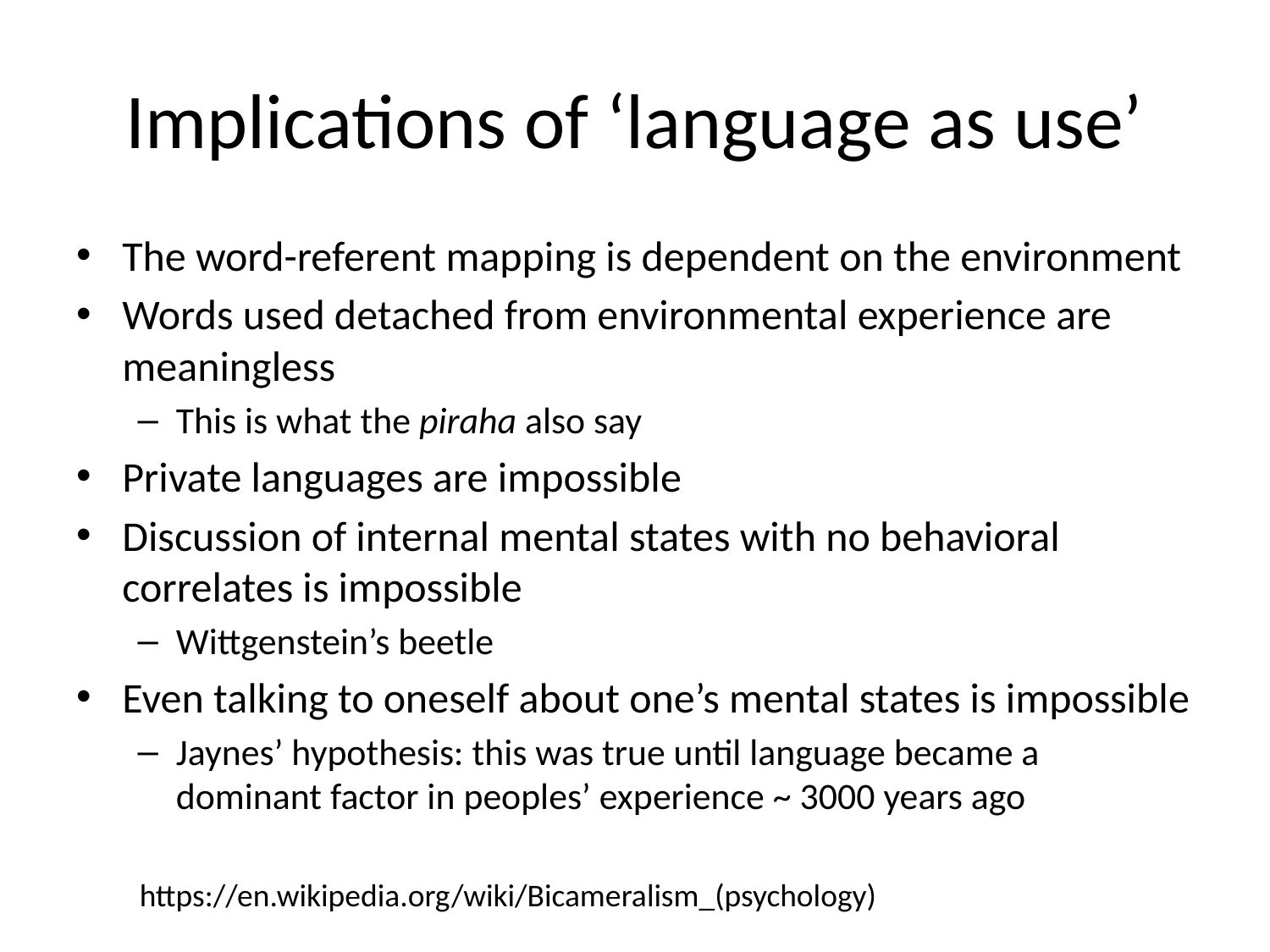

# Implications of ‘language as use’
The word-referent mapping is dependent on the environment
Words used detached from environmental experience are meaningless
This is what the piraha also say
Private languages are impossible
Discussion of internal mental states with no behavioral correlates is impossible
Wittgenstein’s beetle
Even talking to oneself about one’s mental states is impossible
Jaynes’ hypothesis: this was true until language became a dominant factor in peoples’ experience ~ 3000 years ago
https://en.wikipedia.org/wiki/Bicameralism_(psychology)